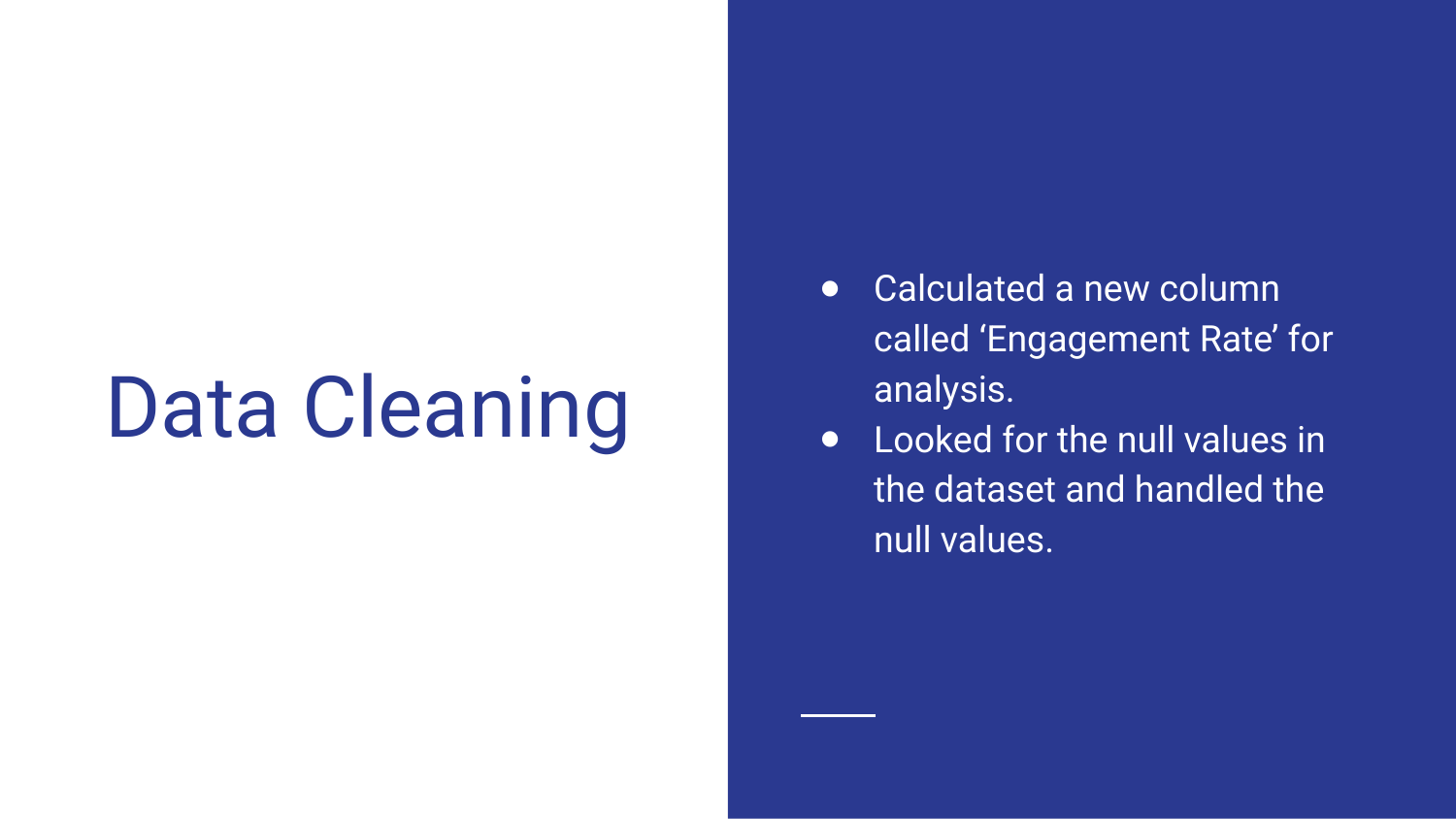

Calculated a new column called ‘Engagement Rate’ for analysis.
Looked for the null values in the dataset and handled the null values.
# Data Cleaning